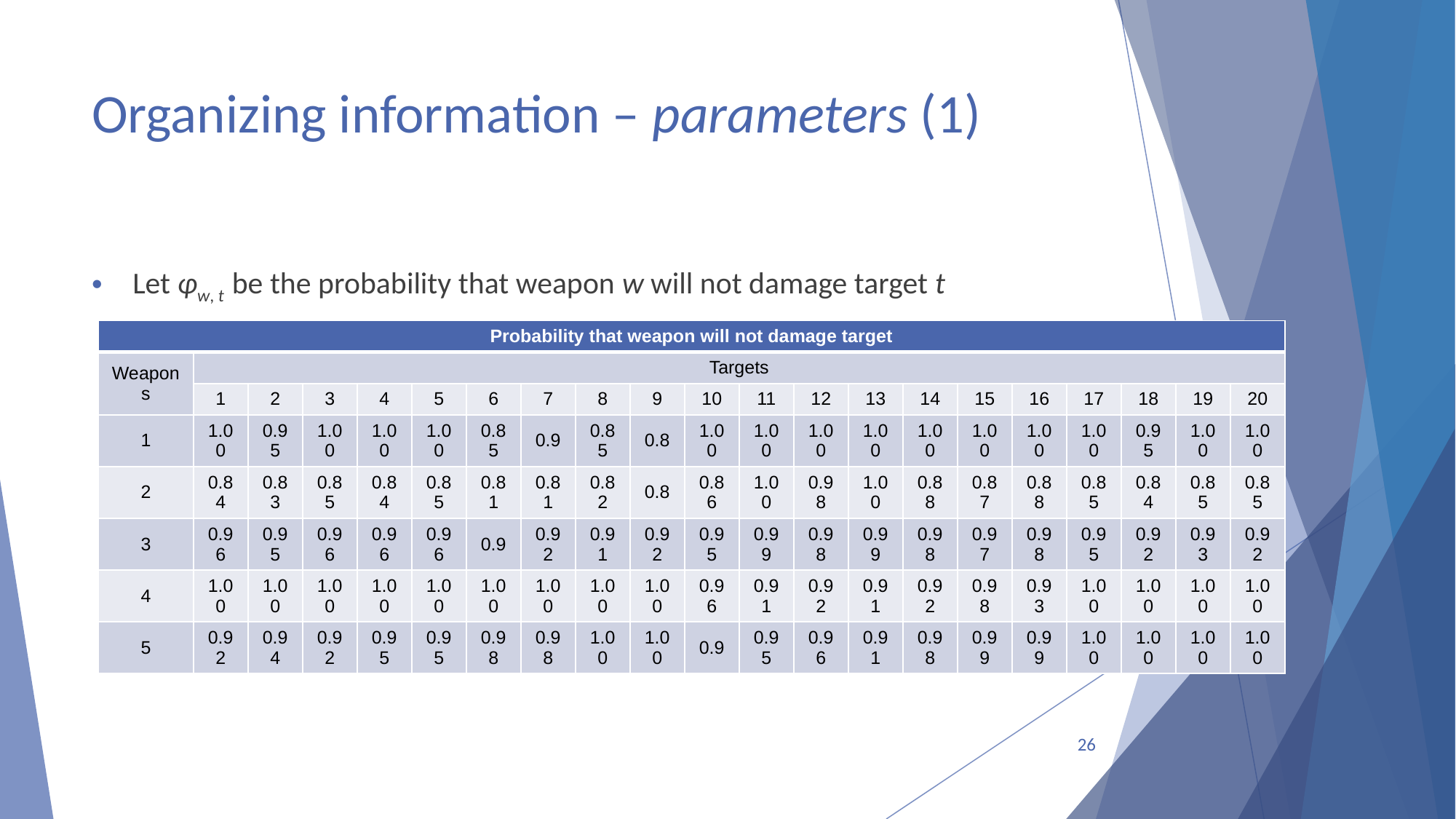

# Organizing information – parameters (1)
Let φw, t  be the probability that weapon w will not damage target t
| Probability that weapon will not damage target |  |  |  |  |  |  |  |  |  |  |  |  |  |  |  |  |  |  |  |  |
| --- | --- | --- | --- | --- | --- | --- | --- | --- | --- | --- | --- | --- | --- | --- | --- | --- | --- | --- | --- | --- |
| Weapons | Targets |  |  |  |  |  |  |  |  |  |  |  |  |  |  |  |  |  |  |  |
|  | 1 | 2 | 3 | 4 | 5 | 6 | 7 | 8 | 9 | 10 | 11 | 12 | 13 | 14 | 15 | 16 | 17 | 18 | 19 | 20 |
| 1 | 1.00 | 0.95 | 1.00 | 1.00 | 1.00 | 0.85 | 0.9 | 0.85 | 0.8 | 1.00 | 1.00 | 1.00 | 1.00 | 1.00 | 1.00 | 1.00 | 1.00 | 0.95 | 1.00 | 1.00 |
| 2 | 0.84 | 0.83 | 0.85 | 0.84 | 0.85 | 0.81 | 0.81 | 0.82 | 0.8 | 0.86 | 1.00 | 0.98 | 1.00 | 0.88 | 0.87 | 0.88 | 0.85 | 0.84 | 0.85 | 0.85 |
| 3 | 0.96 | 0.95 | 0.96 | 0.96 | 0.96 | 0.9 | 0.92 | 0.91 | 0.92 | 0.95 | 0.99 | 0.98 | 0.99 | 0.98 | 0.97 | 0.98 | 0.95 | 0.92 | 0.93 | 0.92 |
| 4 | 1.00 | 1.00 | 1.00 | 1.00 | 1.00 | 1.00 | 1.00 | 1.00 | 1.00 | 0.96 | 0.91 | 0.92 | 0.91 | 0.92 | 0.98 | 0.93 | 1.00 | 1.00 | 1.00 | 1.00 |
| 5 | 0.92 | 0.94 | 0.92 | 0.95 | 0.95 | 0.98 | 0.98 | 1.00 | 1.00 | 0.9 | 0.95 | 0.96 | 0.91 | 0.98 | 0.99 | 0.99 | 1.00 | 1.00 | 1.00 | 1.00 |
26